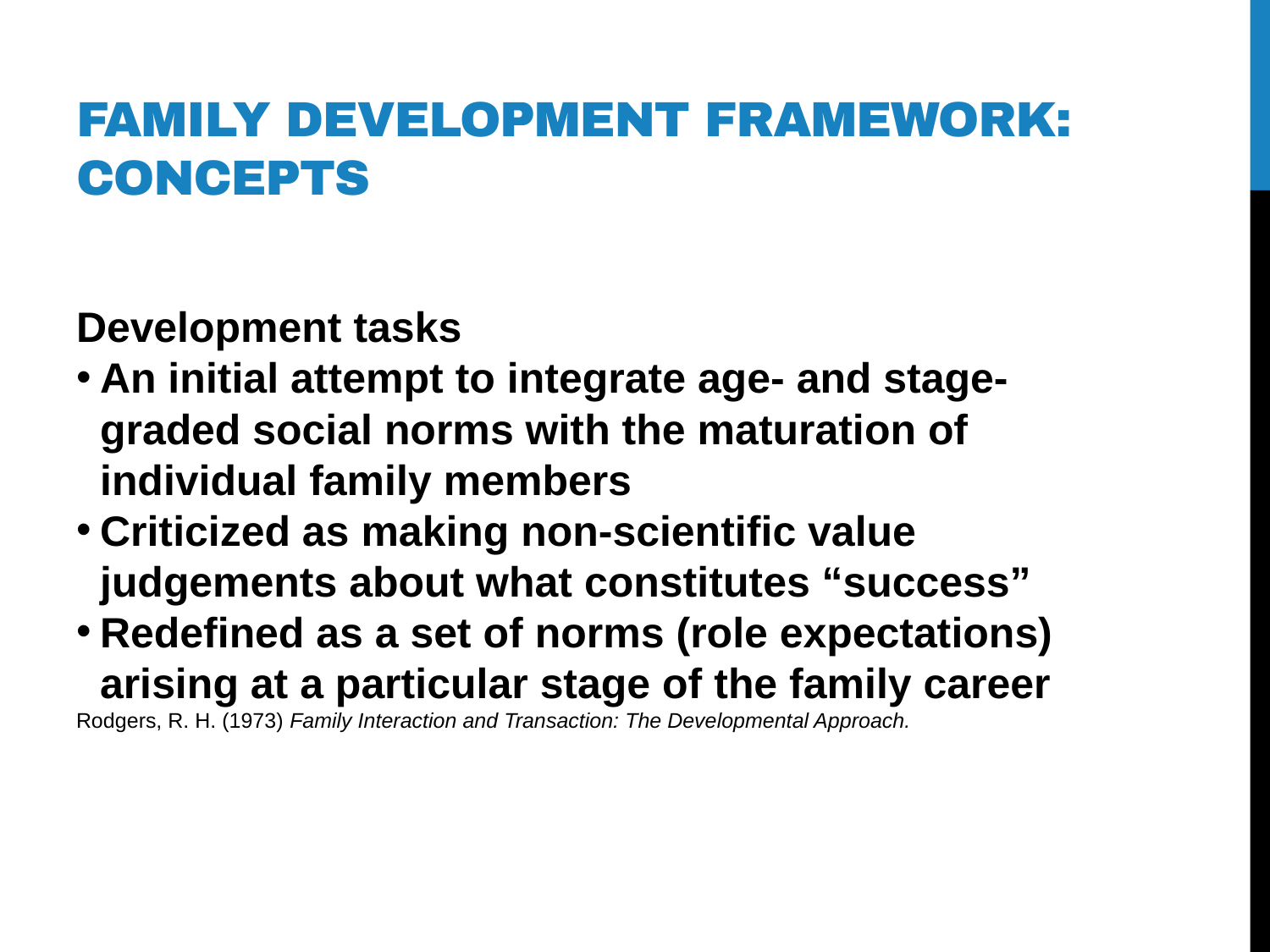

# Family development framework: concepts

Development tasks
An initial attempt to integrate age- and stage-graded social norms with the maturation of individual family members
Criticized as making non-scientific value judgements about what constitutes “success”
Redefined as a set of norms (role expectations) arising at a particular stage of the family career
Rodgers, R. H. (1973) Family Interaction and Transaction: The Developmental Approach.